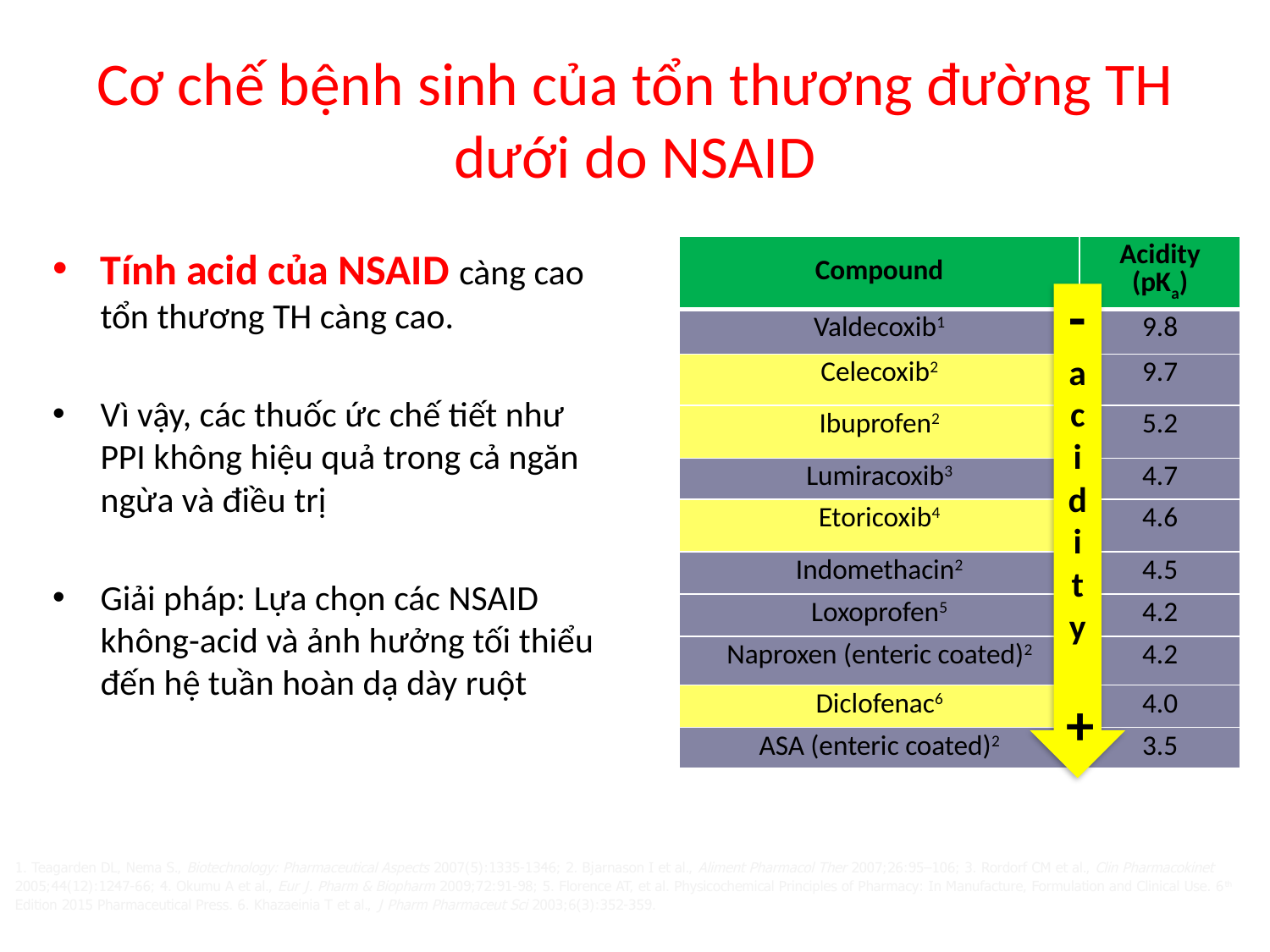

# Cơ chế bệnh sinh của tổn thương đường TH dưới do NSAID
Tính acid của NSAID càng cao tổn thương TH càng cao.

Vì vậy, các thuốc ức chế tiết như PPI không hiệu quả trong cả ngăn ngừa và điều trị

Giải pháp: Lựa chọn các NSAID không-acid và ảnh hưởng tối thiểu đến hệ tuần hoàn dạ dày ruột
| Compound | Acidity (pKa) |
| --- | --- |
| Valdecoxib1 | 9.8 |
| Celecoxib2 | 9.7 |
| Ibuprofen2 | 5.2 |
| Lumiracoxib3 | 4.7 |
| Etoricoxib4 | 4.6 |
| Indomethacin2 | 4.5 |
| Loxoprofen5 | 4.2 |
| Naproxen (enteric coated)2 | 4.2 |
| Diclofenac6 | 4.0 |
| ASA (enteric coated)2 | 3.5 |
-
acidi ty

+
1. Teagarden DL, Nema S., Biotechnology: Pharmaceutical Aspects 2007(5):1335-1346; 2. Bjarnason I et al., Aliment Pharmacol Ther 2007;26:95–106; 3. Rordorf CM et al., Clin Pharmacokinet 2005;44(12):1247-66; 4. Okumu A et al., Eur J. Pharm & Biopharm 2009;72:91-98; 5. Florence AT, et al. Physicochemical Principles of Pharmacy: In Manufacture, Formulation and Clinical Use. 6th Edition 2015 Pharmaceutical Press. 6. Khazaeinia T et al., J Pharm Pharmaceut Sci 2003;6(3):352-359.